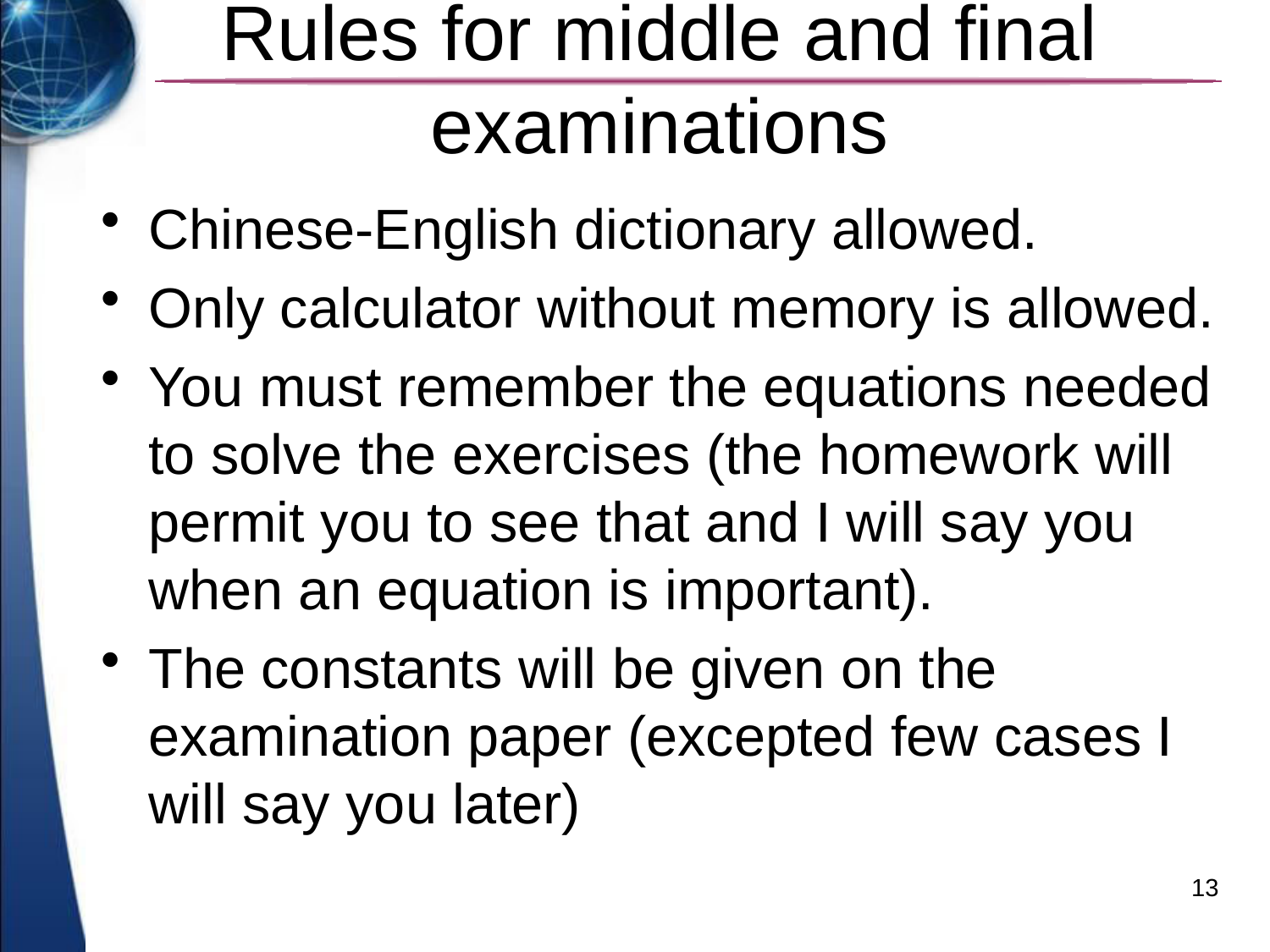

# Rules for middle and final examinations
Chinese-English dictionary allowed.
Only calculator without memory is allowed.
You must remember the equations needed to solve the exercises (the homework will permit you to see that and I will say you when an equation is important).
The constants will be given on the examination paper (excepted few cases I will say you later)
13